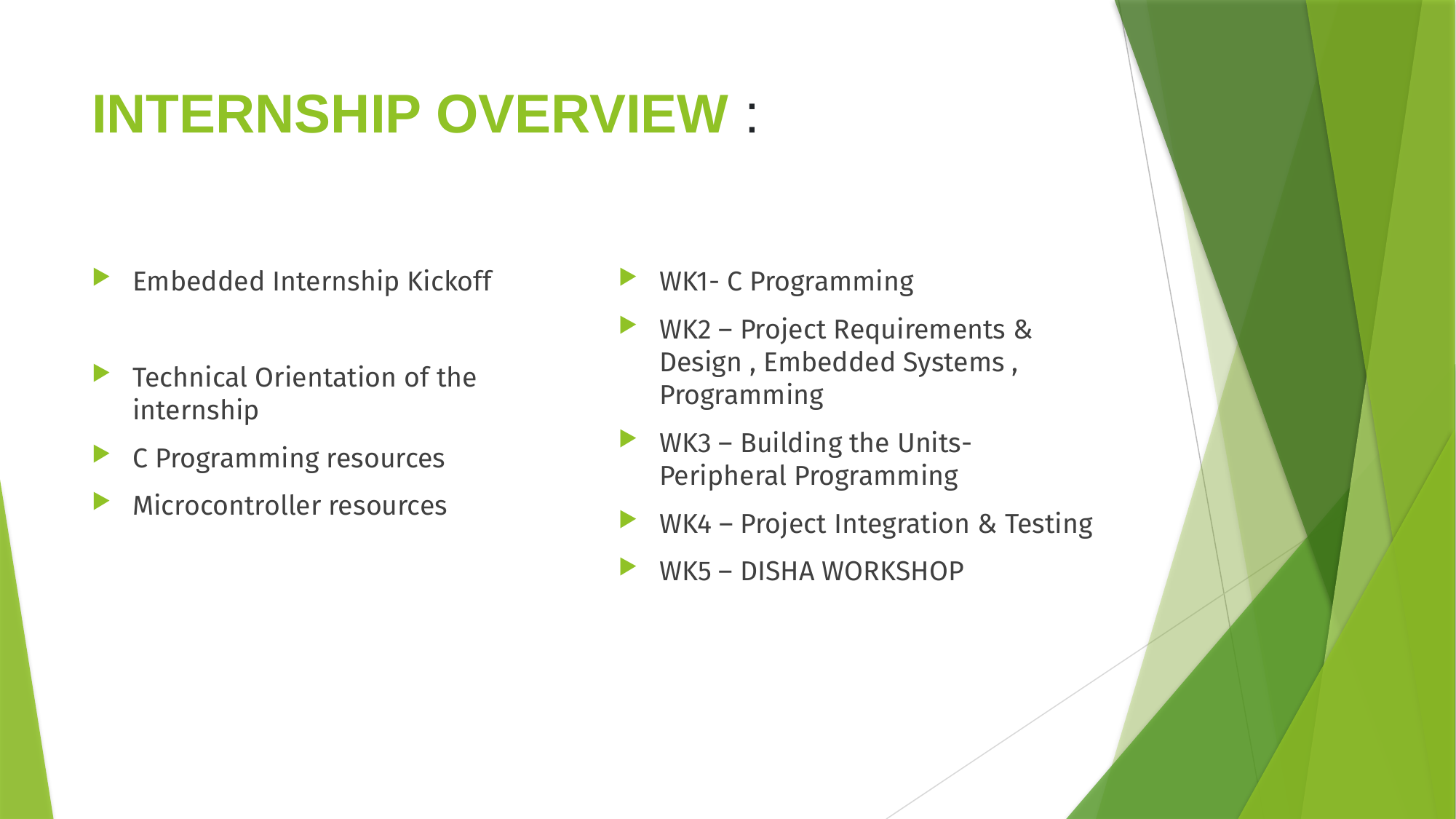

# INTERNSHIP OVERVIEW :
Embedded Internship Kickoff

Technical Orientation of the internship
C Programming resources
Microcontroller resources
WK1- C Programming
WK2 – Project Requirements & Design , Embedded Systems , Programming
WK3 – Building the Units-Peripheral Programming
WK4 – Project Integration & Testing
WK5 – DISHA WORKSHOP